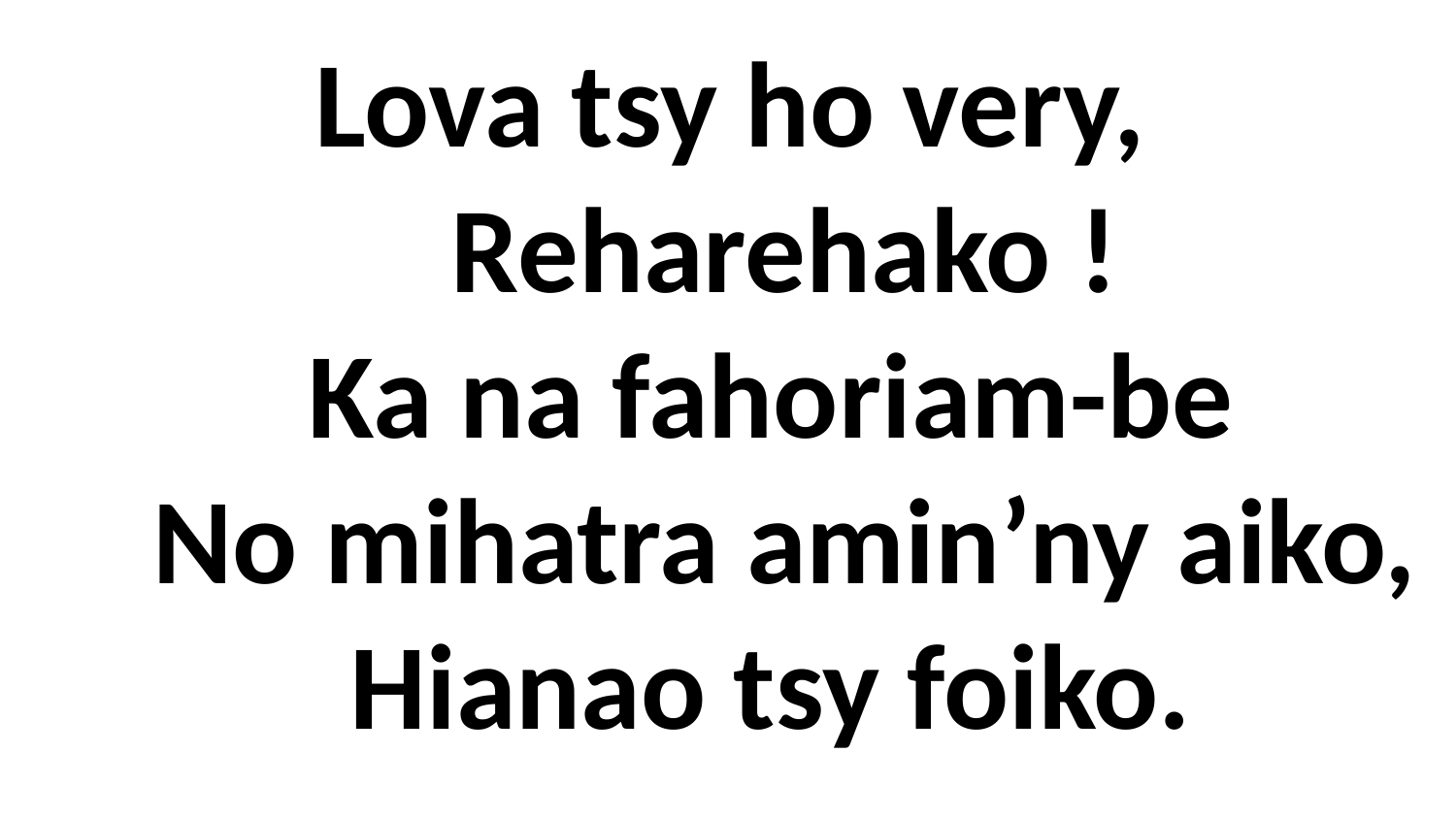

# Lova tsy ho very, Reharehako ! Ka na fahoriam-be No mihatra amin’ny aiko, Hianao tsy foiko.